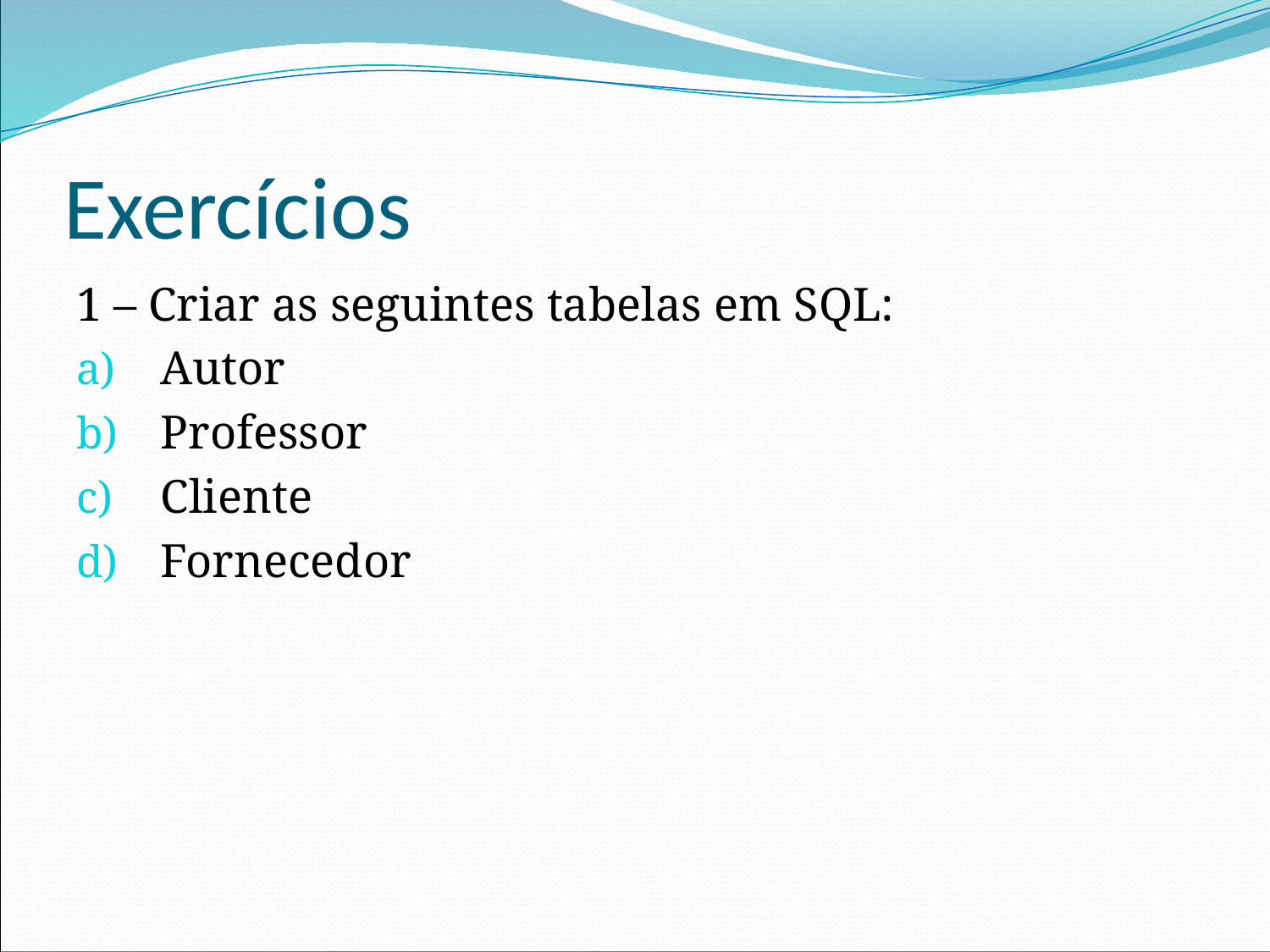

# Exercícios
1 – Criar as seguintes tabelas em SQL:
Autor
Professor
Cliente
Fornecedor